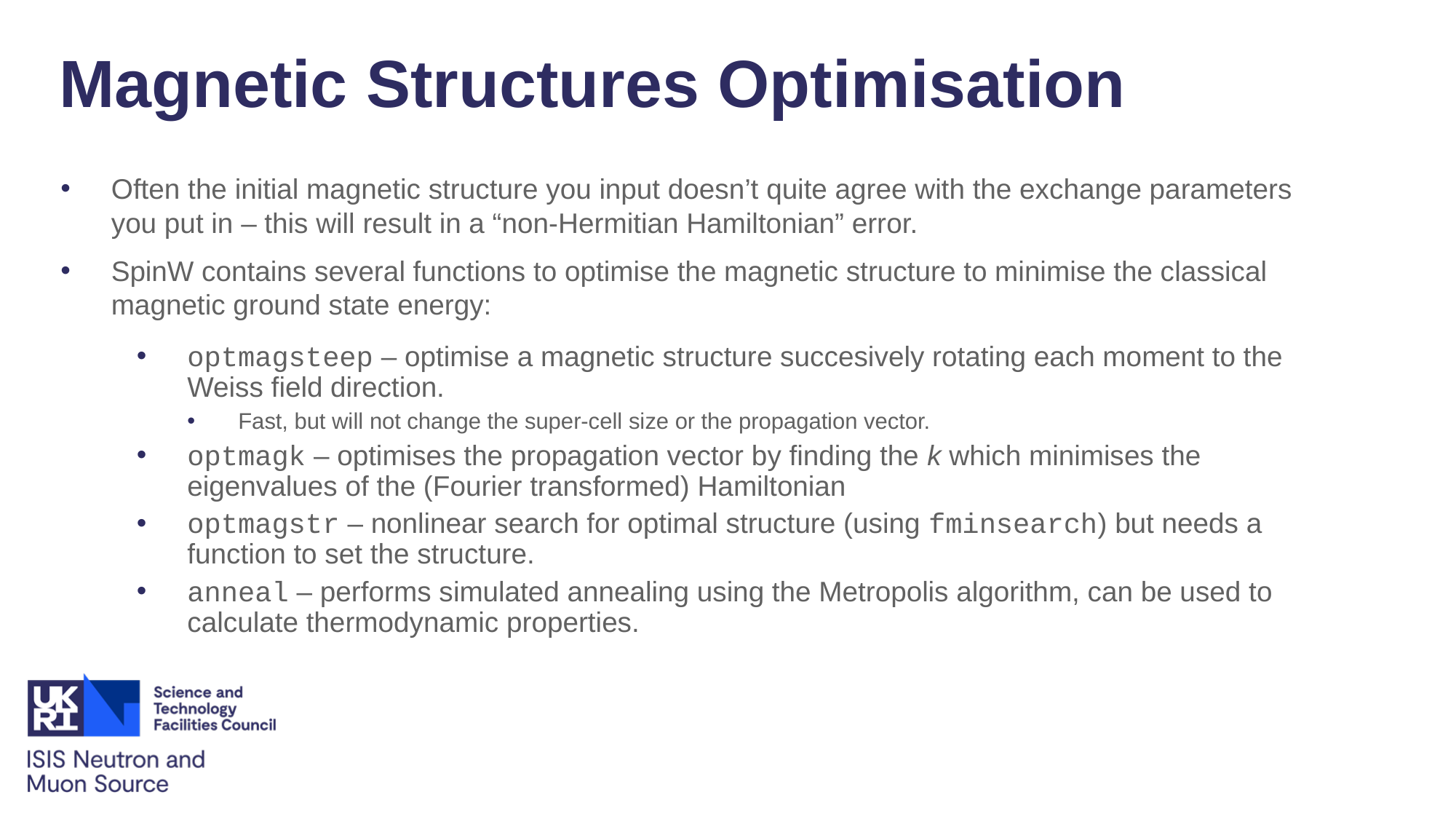

# Magnetic Structures Optimisation
Often the initial magnetic structure you input doesn’t quite agree with the exchange parameters you put in – this will result in a “non-Hermitian Hamiltonian” error.
SpinW contains several functions to optimise the magnetic structure to minimise the classical magnetic ground state energy:
optmagsteep – optimise a magnetic structure succesively rotating each moment to the Weiss field direction.
Fast, but will not change the super-cell size or the propagation vector.
optmagk – optimises the propagation vector by finding the k which minimises the eigenvalues of the (Fourier transformed) Hamiltonian
optmagstr – nonlinear search for optimal structure (using fminsearch) but needs a function to set the structure.
anneal – performs simulated annealing using the Metropolis algorithm, can be used to calculate thermodynamic properties.